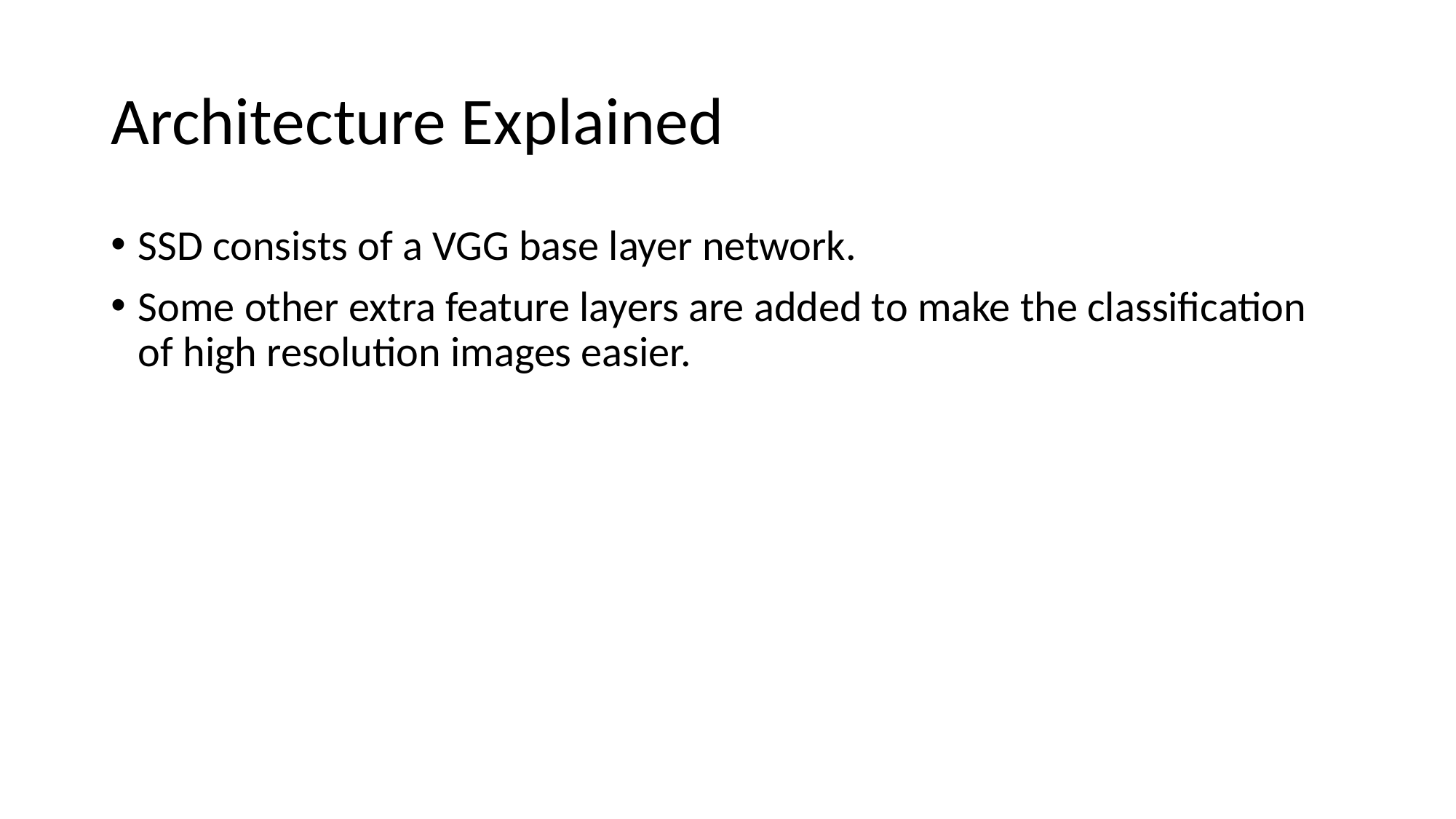

# Architecture Explained
SSD consists of a VGG base layer network.
Some other extra feature layers are added to make the classification of high resolution images easier.